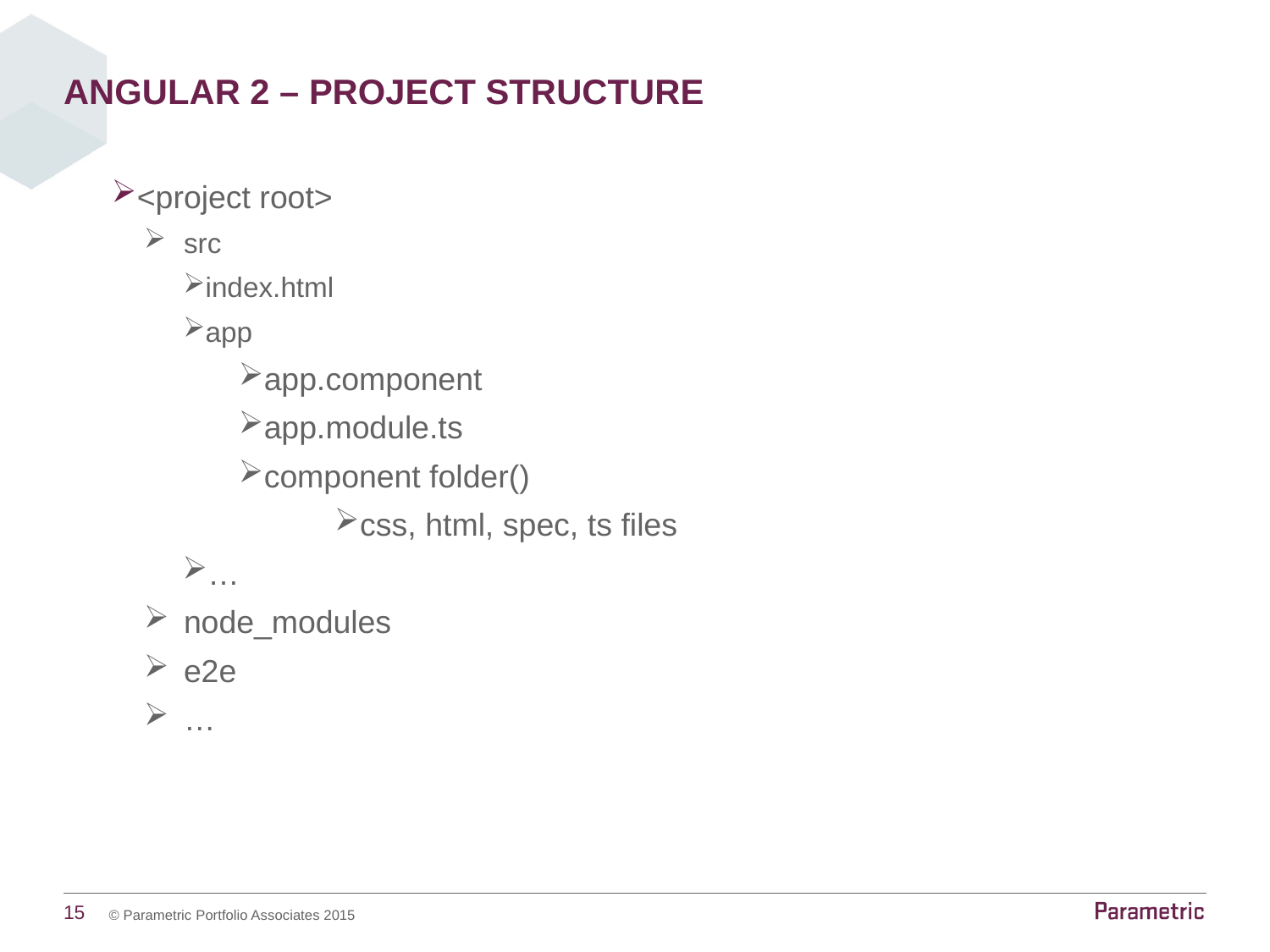

# Angular 2 – Project structure
<project root>
src
index.html
app
app.component
app.module.ts
component folder()
css, html, spec, ts files
…
node_modules
e2e
…